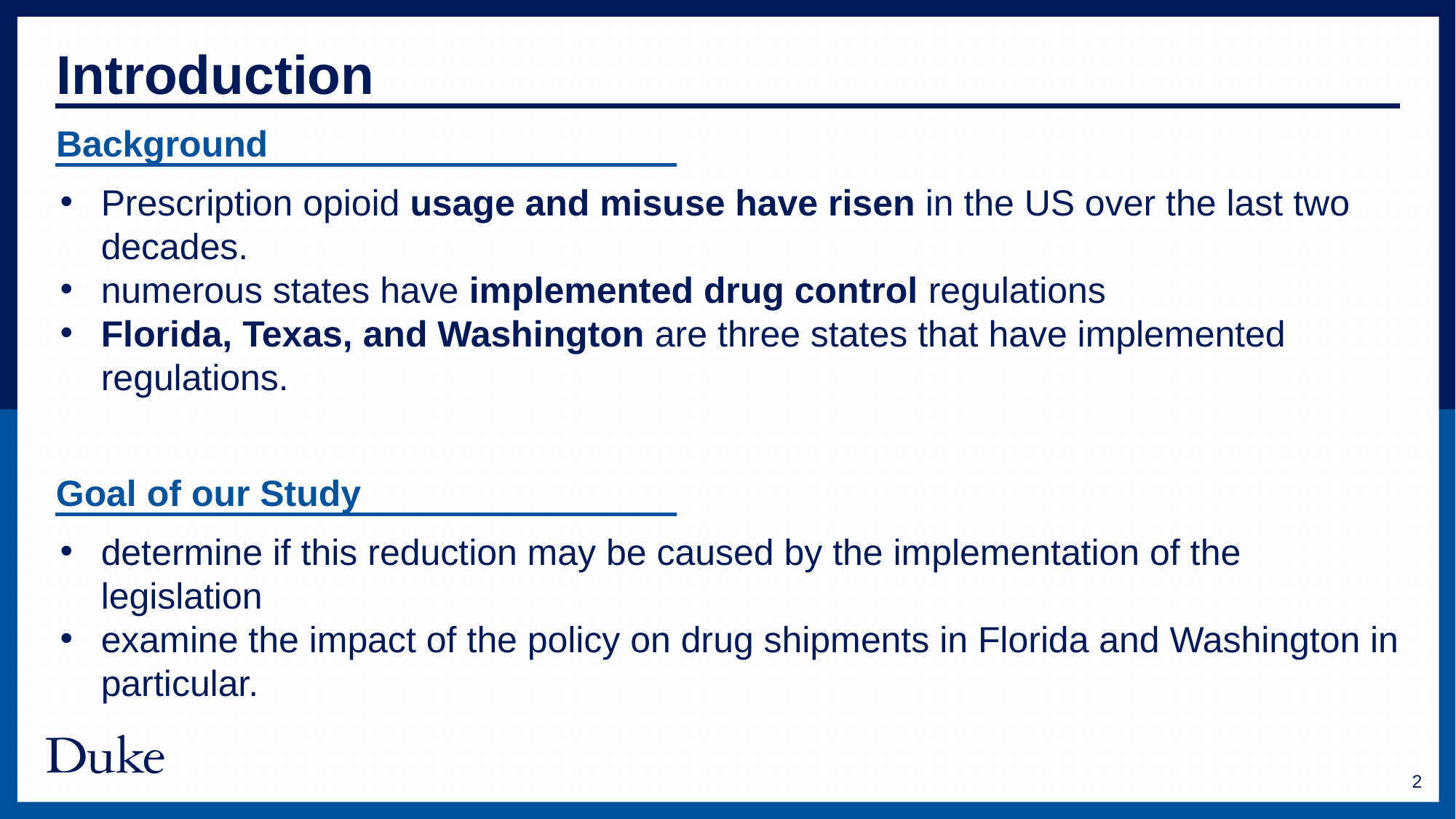

Introduction
Background
Prescription opioid usage and misuse have risen in the US over the last two decades.
numerous states have implemented drug control regulations
Florida, Texas, and Washington are three states that have implemented regulations.

determine if this reduction may be caused by the implementation of the legislation
examine the impact of the policy on drug shipments in Florida and Washington in particular.
Goal of our Study
2